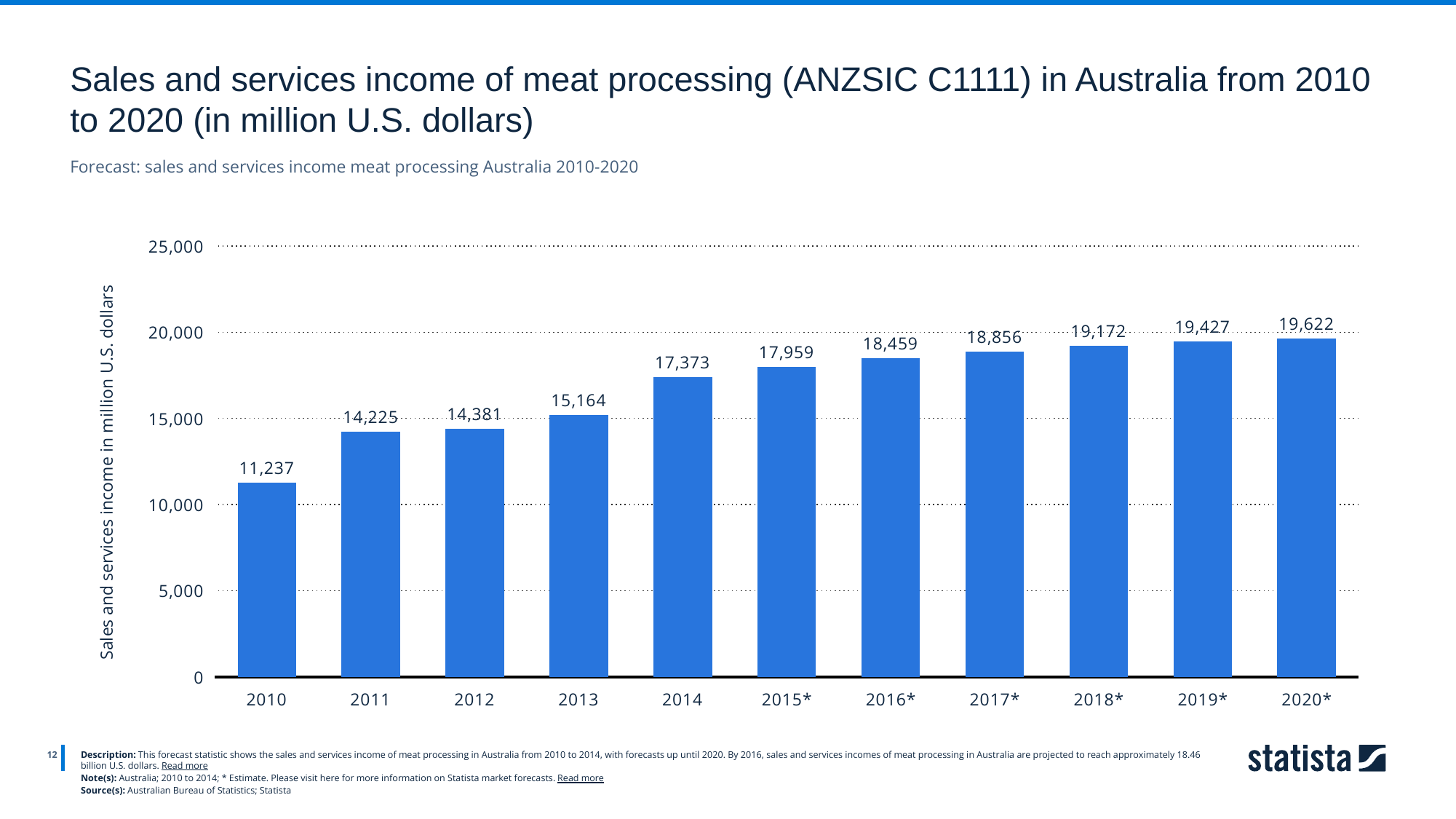

Sales and services income of meat processing (ANZSIC C1111) in Australia from 2010 to 2020 (in million U.S. dollars)
Forecast: sales and services income meat processing Australia 2010-2020

### Chart

| Category | Spalte1 |
|---|---|
| 2010 | 11237.0 |
| 2011 | 14225.0 |
| 2012 | 14381.0 |
| 2013 | 15164.0 |
| 2014 | 17373.0 |
| 2015* | 17959.0 |
| 2016* | 18459.0 |
| 2017* | 18856.0 |
| 2018* | 19172.0 |
| 2019* | 19427.0 |
| 2020* | 19622.0 |
12
Description: This forecast statistic shows the sales and services income of meat processing in Australia from 2010 to 2014, with forecasts up until 2020. By 2016, sales and services incomes of meat processing in Australia are projected to reach approximately 18.46 billion U.S. dollars. Read more
Note(s): Australia; 2010 to 2014; * Estimate. Please visit here for more information on Statista market forecasts. Read more
Source(s): Australian Bureau of Statistics; Statista